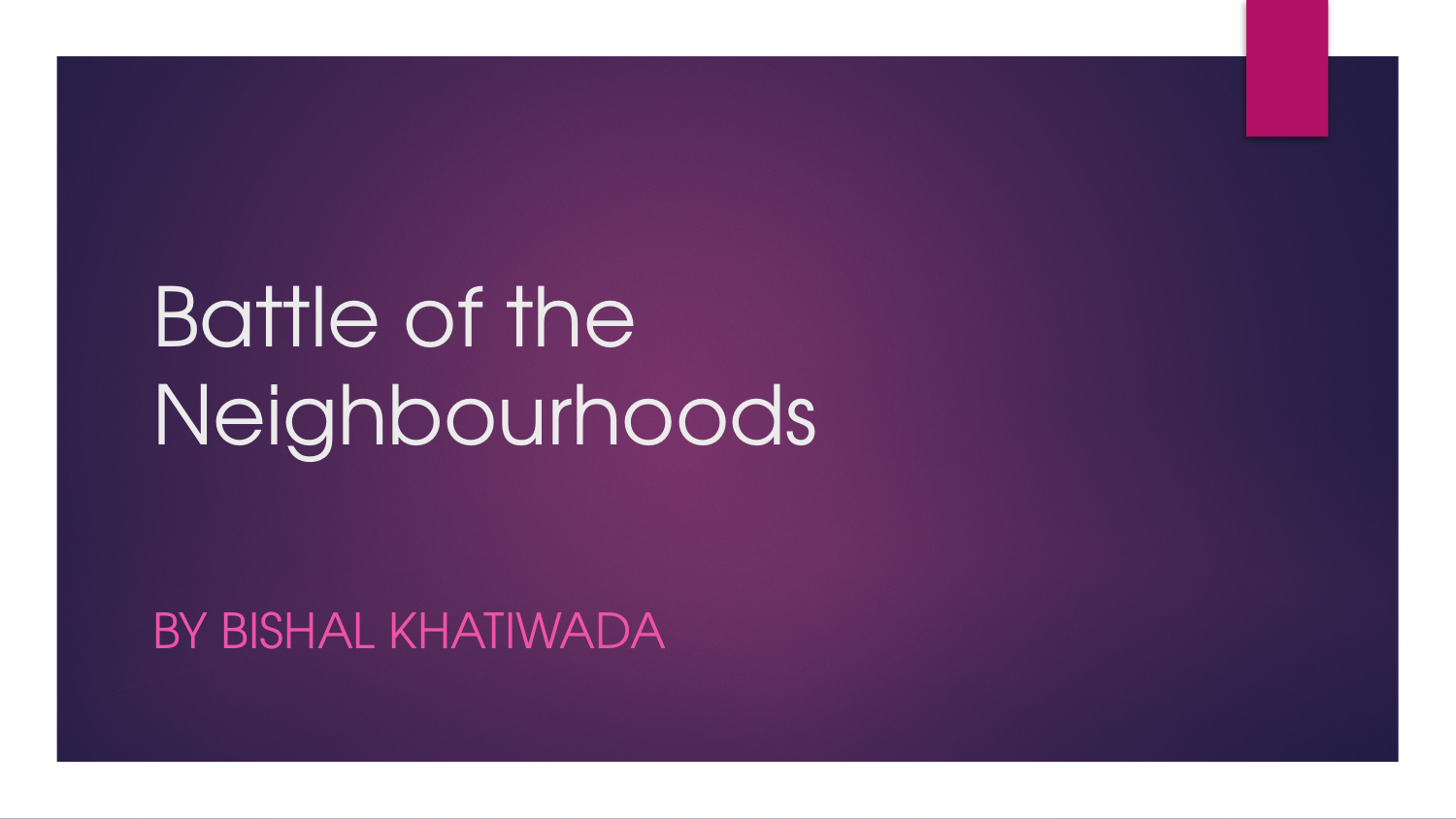

# Battle of the Neighbourhoods
By Bishal Khatiwada